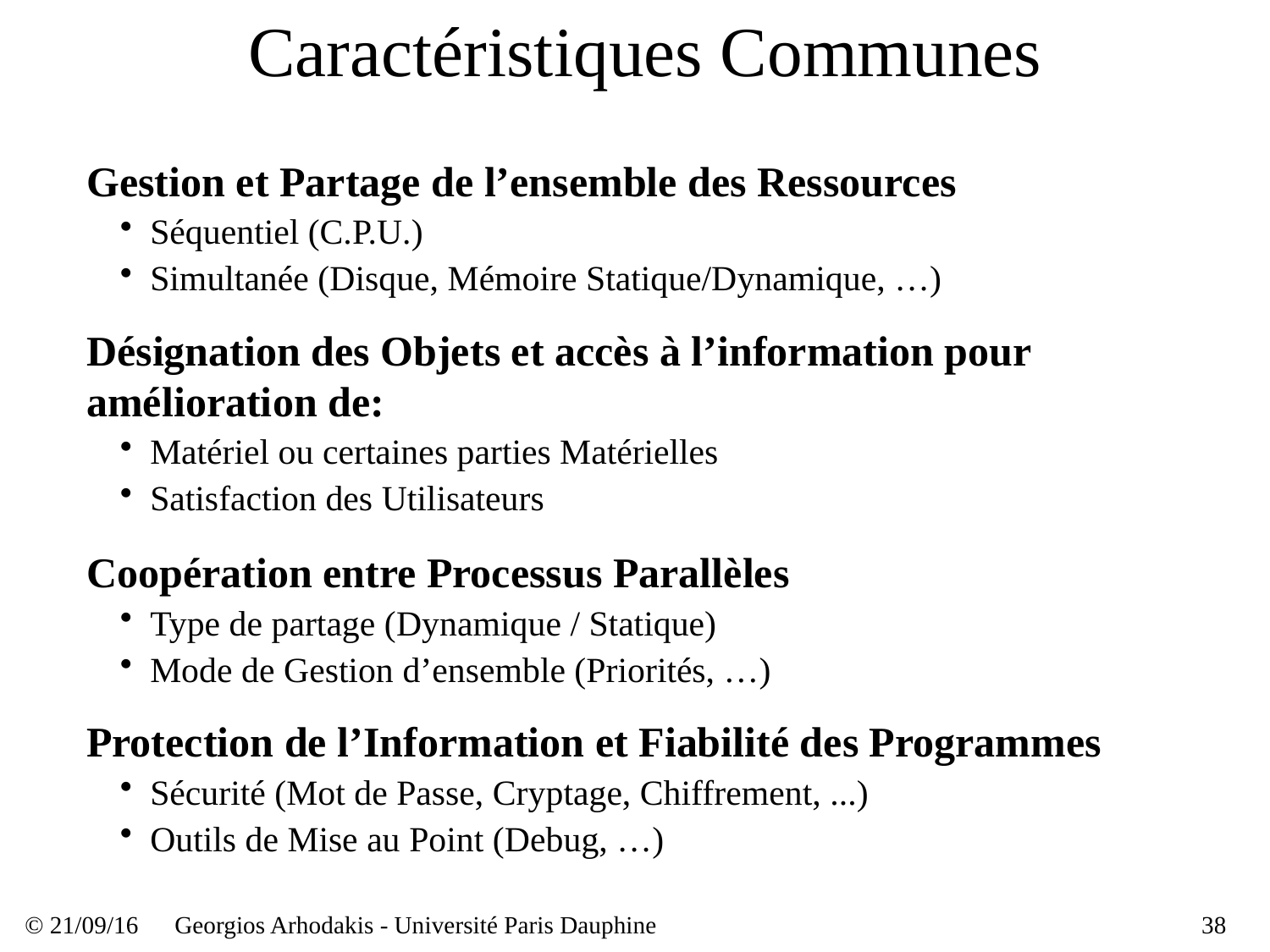

# Caractéristiques Communes
Gestion et Partage de l’ensemble des Ressources
Séquentiel (C.P.U.)
Simultanée (Disque, Mémoire Statique/Dynamique, …)
Désignation des Objets et accès à l’information pour amélioration de:
Matériel ou certaines parties Matérielles
Satisfaction des Utilisateurs
Coopération entre Processus Parallèles
Type de partage (Dynamique / Statique)
Mode de Gestion d’ensemble (Priorités, …)
Protection de l’Information et Fiabilité des Programmes
Sécurité (Mot de Passe, Cryptage, Chiffrement, ...)
Outils de Mise au Point (Debug, …)
© 21/09/16
Georgios Arhodakis - Université Paris Dauphine
38